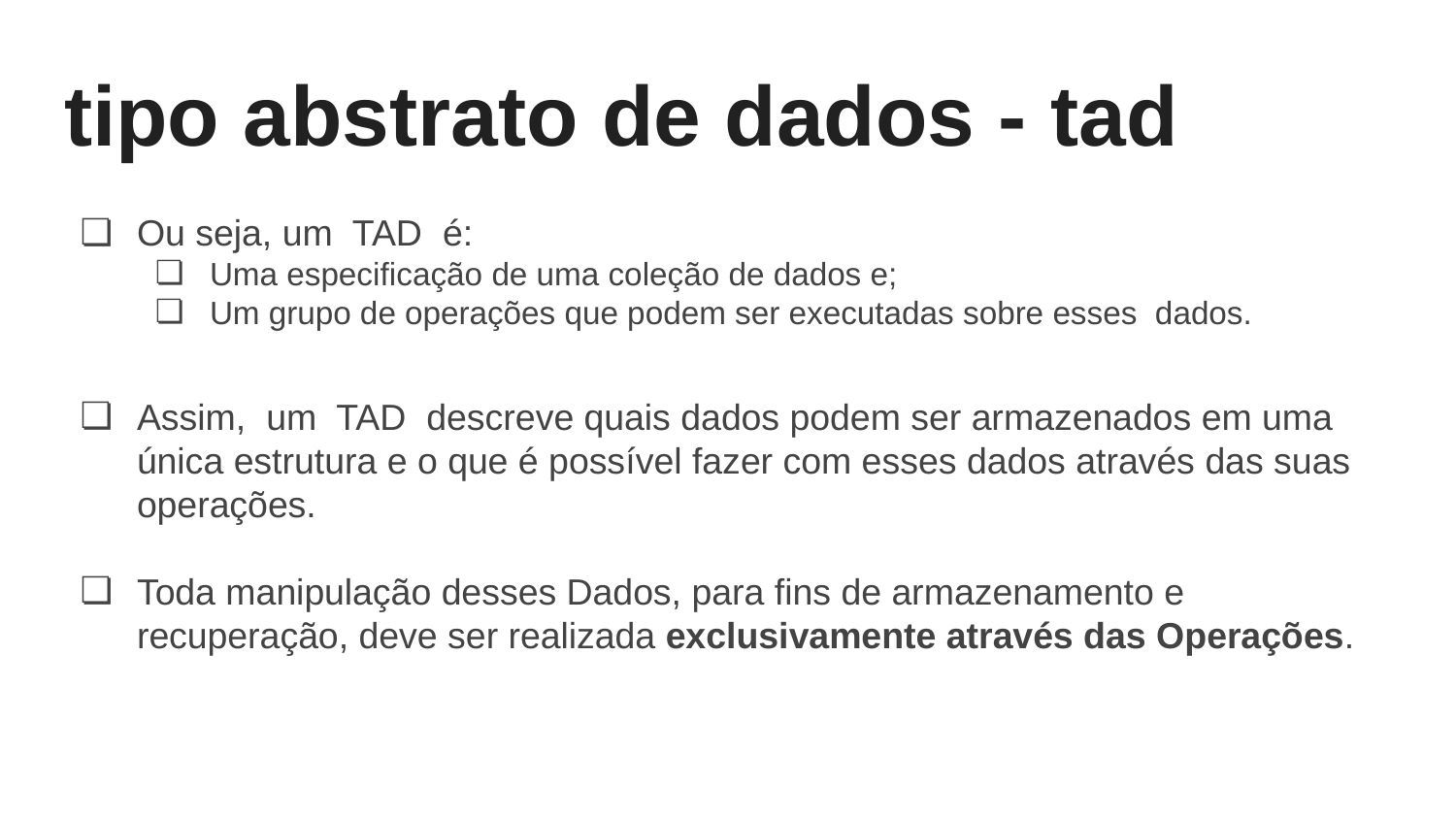

# tipo abstrato de dados - tad
Ou seja, um  TAD  é:
Uma especificação de uma coleção de dados e;
Um grupo de operações que podem ser executadas sobre esses  dados.

Assim,  um  TAD  descreve quais dados podem ser armazenados em uma única estrutura e o que é possível fazer com esses dados através das suas operações.

Toda manipulação desses Dados, para fins de armazenamento e recuperação, deve ser realizada exclusivamente através das Operações.